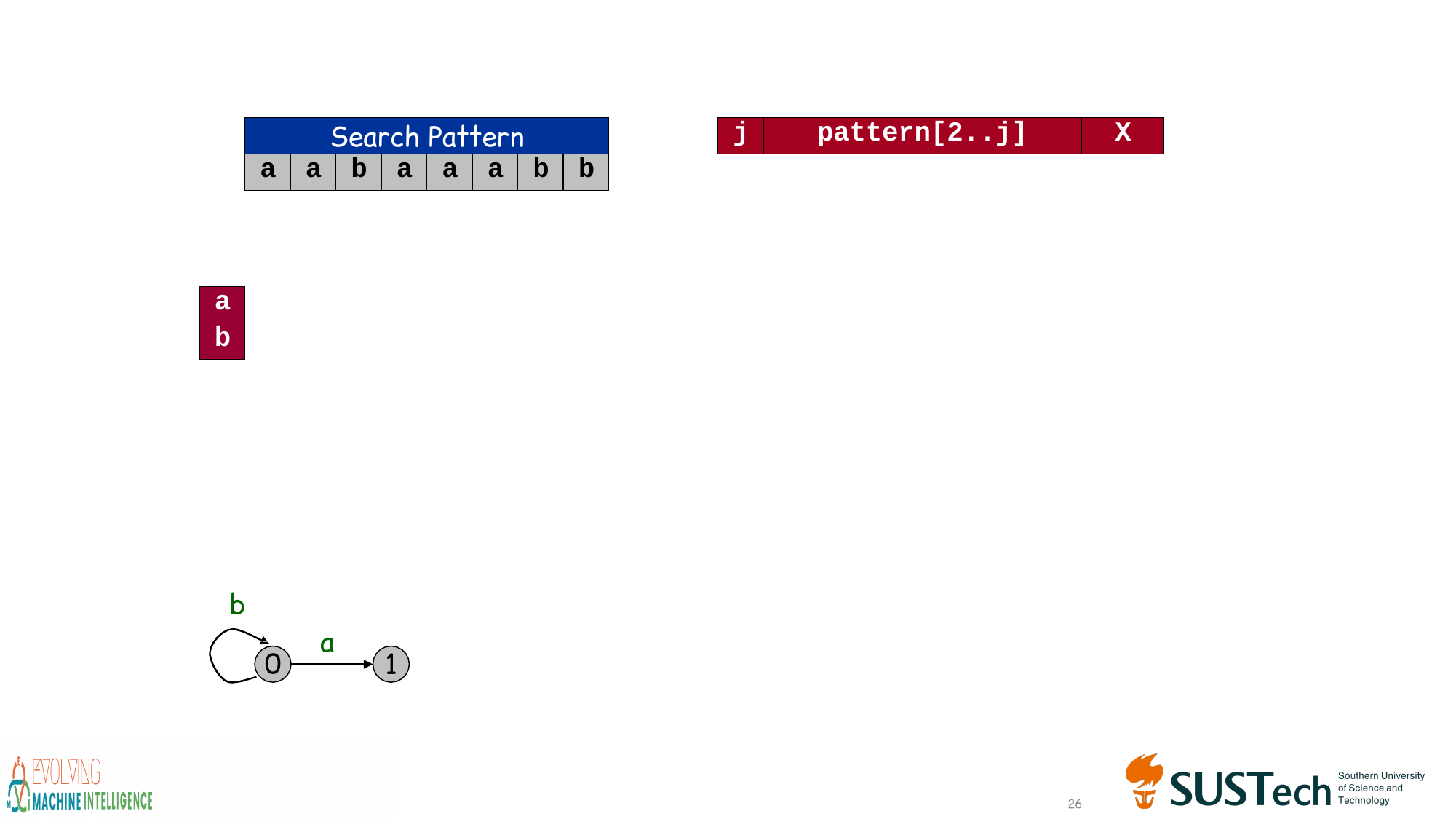

#
| Search Pattern |  |  |  |  |  |  |  |
| --- | --- | --- | --- | --- | --- | --- | --- |
| a | a | b | a | a | a | b | b |
| j | pattern[2..j] | X |
| --- | --- | --- |
|  |
| --- |
| a |
| b |
b
a

0
1

26